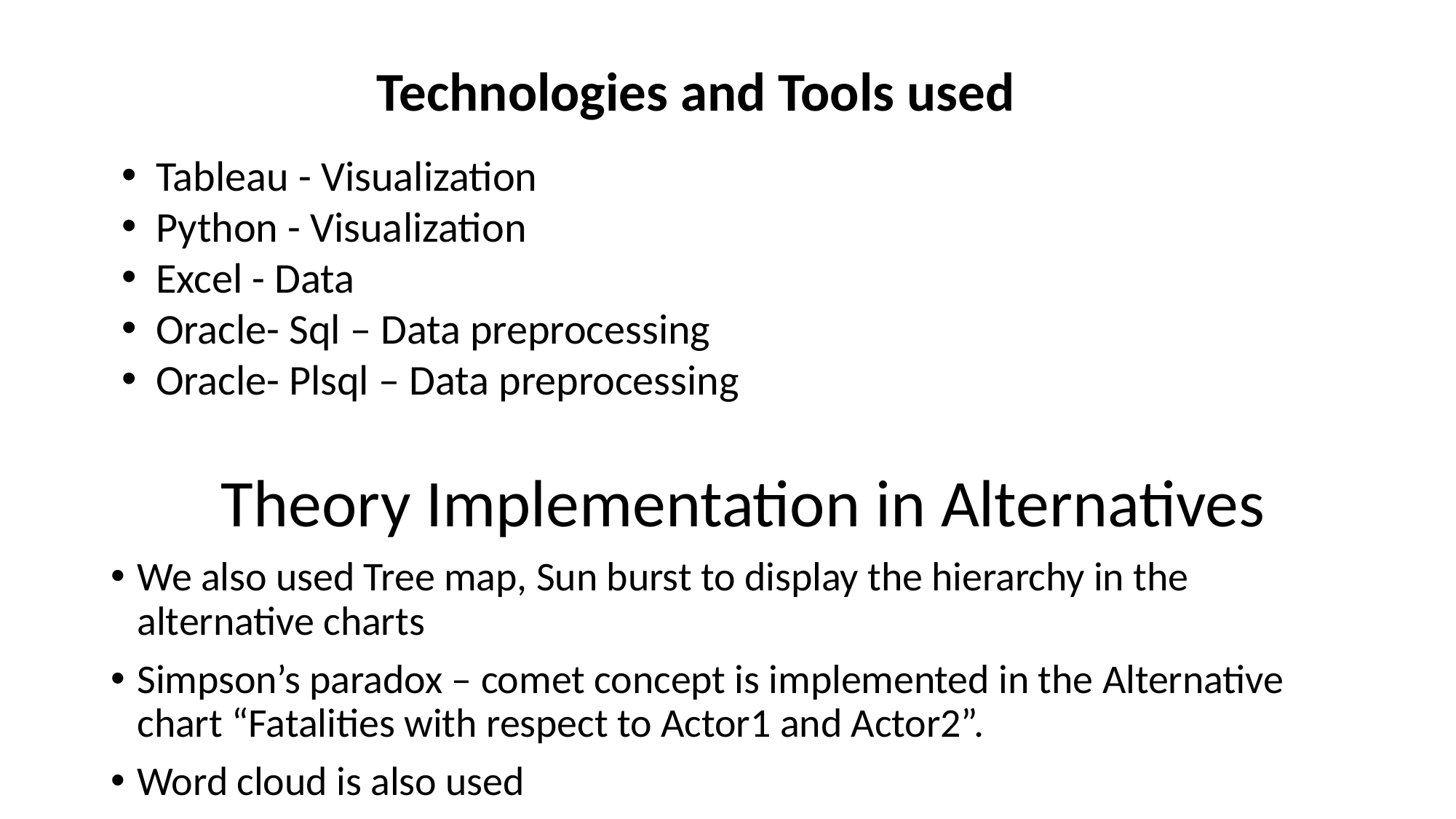

Technologies and Tools used
Tableau - Visualization
Python - Visualization
Excel - Data
Oracle- Sql – Data preprocessing
Oracle- Plsql – Data preprocessing
# Theory Implementation in Alternatives
We also used Tree map, Sun burst to display the hierarchy in the alternative charts
Simpson’s paradox – comet concept is implemented in the Alternative chart “Fatalities with respect to Actor1 and Actor2”.
Word cloud is also used